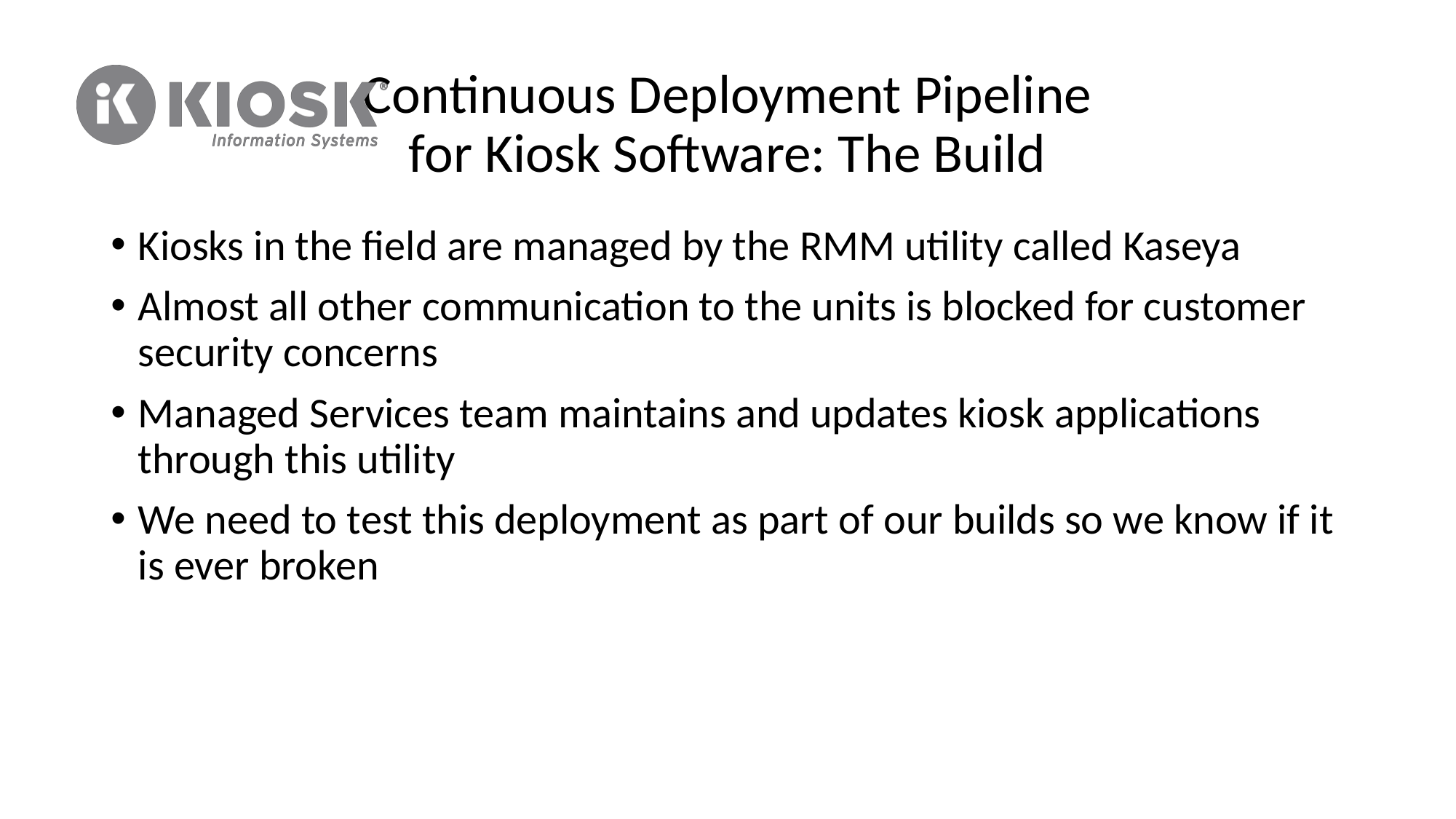

# Continuous Deployment Pipeline for Kiosk Software: The Build

Kiosks in the field are managed by the RMM utility called Kaseya
Almost all other communication to the units is blocked for customer security concerns
Managed Services team maintains and updates kiosk applications through this utility
We need to test this deployment as part of our builds so we know if it is ever broken